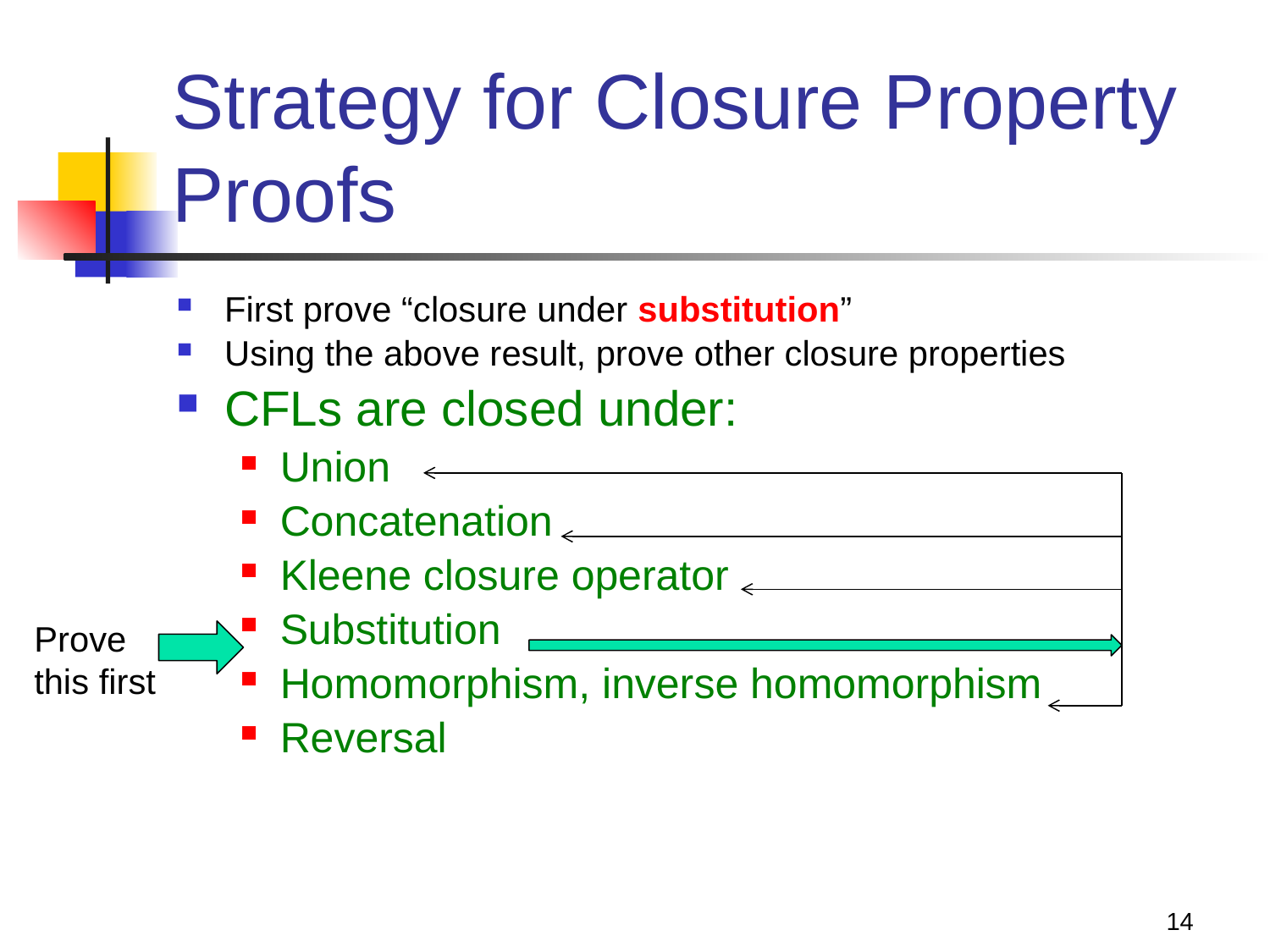

# Strategy for Closure Property Proofs
First prove “closure under substitution”
Using the above result, prove other closure properties
CFLs are closed under:
Union
Concatenation
Kleene closure operator
Substitution
Homomorphism, inverse homomorphism
Reversal
Prove
this first

14